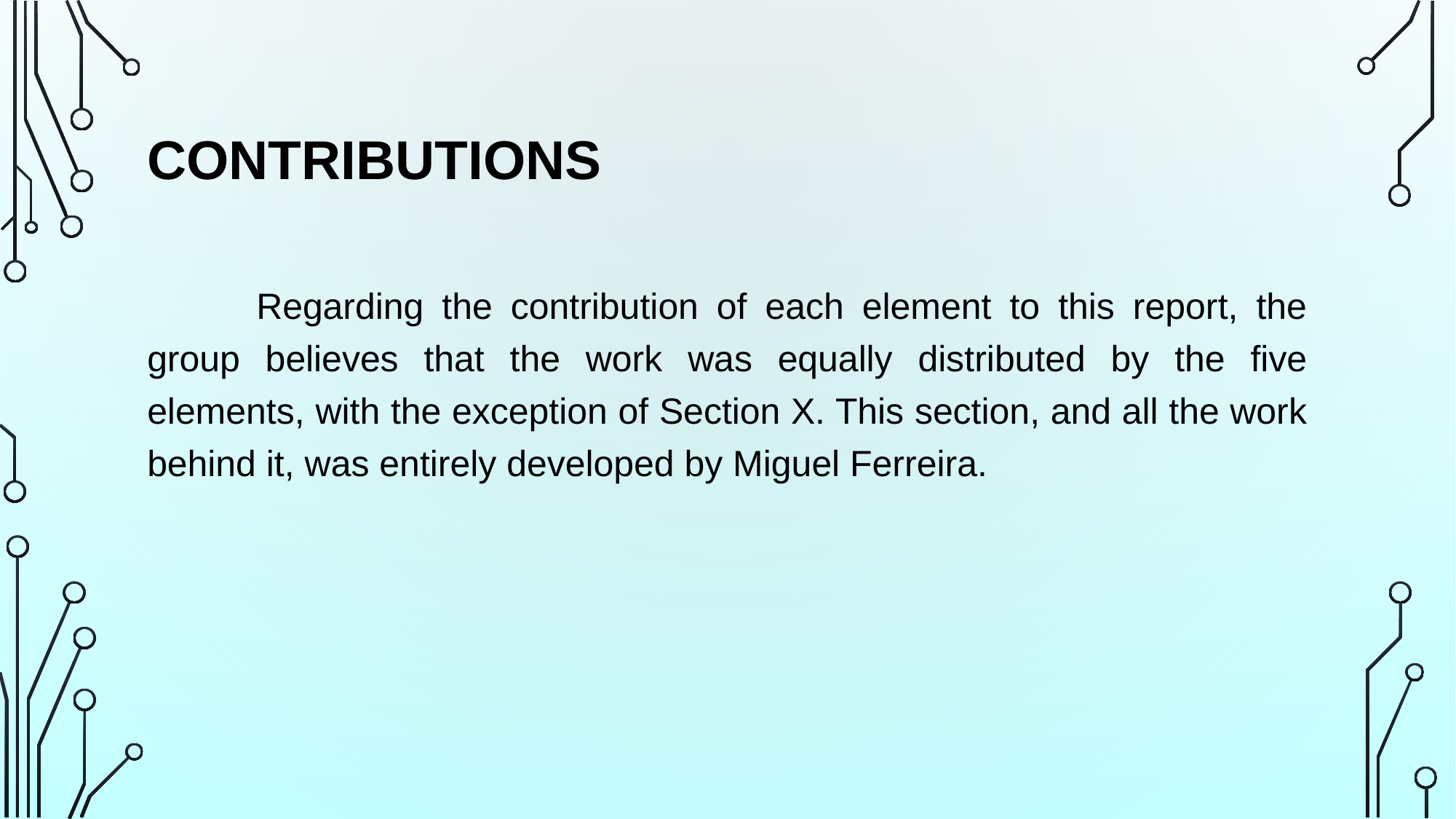

# Contributions
	Regarding the contribution of each element to this report, the group believes that the work was equally distributed by the five elements, with the exception of Section X. This section, and all the work behind it, was entirely developed by Miguel Ferreira.